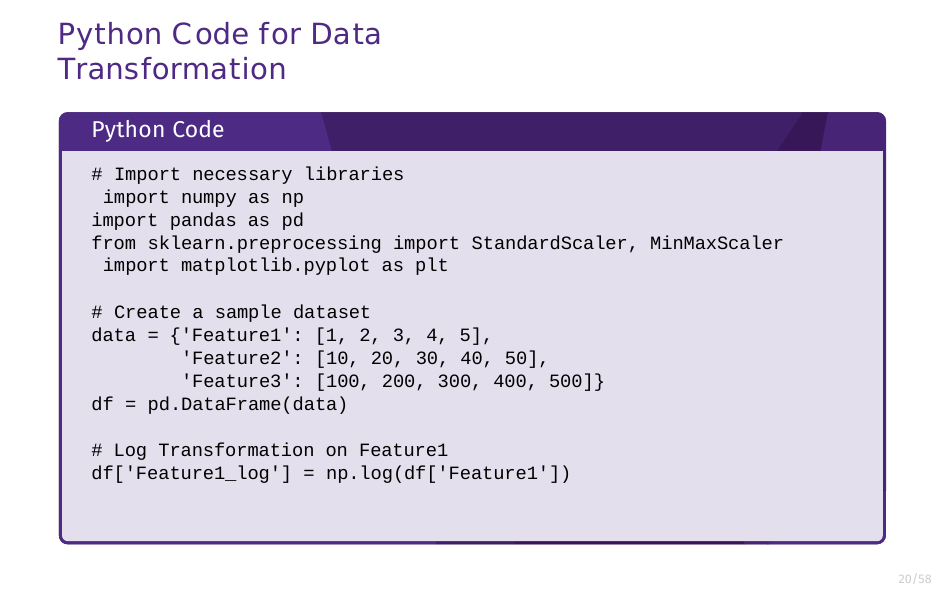

# Python Code for Data Transformation

Python Code
# Import necessary libraries  import numpy as np
import pandas as pd
from sklearn.preprocessing import StandardScaler, MinMaxScaler  import matplotlib.pyplot as plt

# Create a sample dataset
data = {'Feature1': [1, 2, 3, 4, 5],
'Feature2': [10, 20, 30, 40, 50],
'Feature3': [100, 200, 300, 400, 500]}
df = pd.DataFrame(data)

# Log Transformation on Feature1  df['Feature1_log'] = np.log(df['Feature1'])
20/58